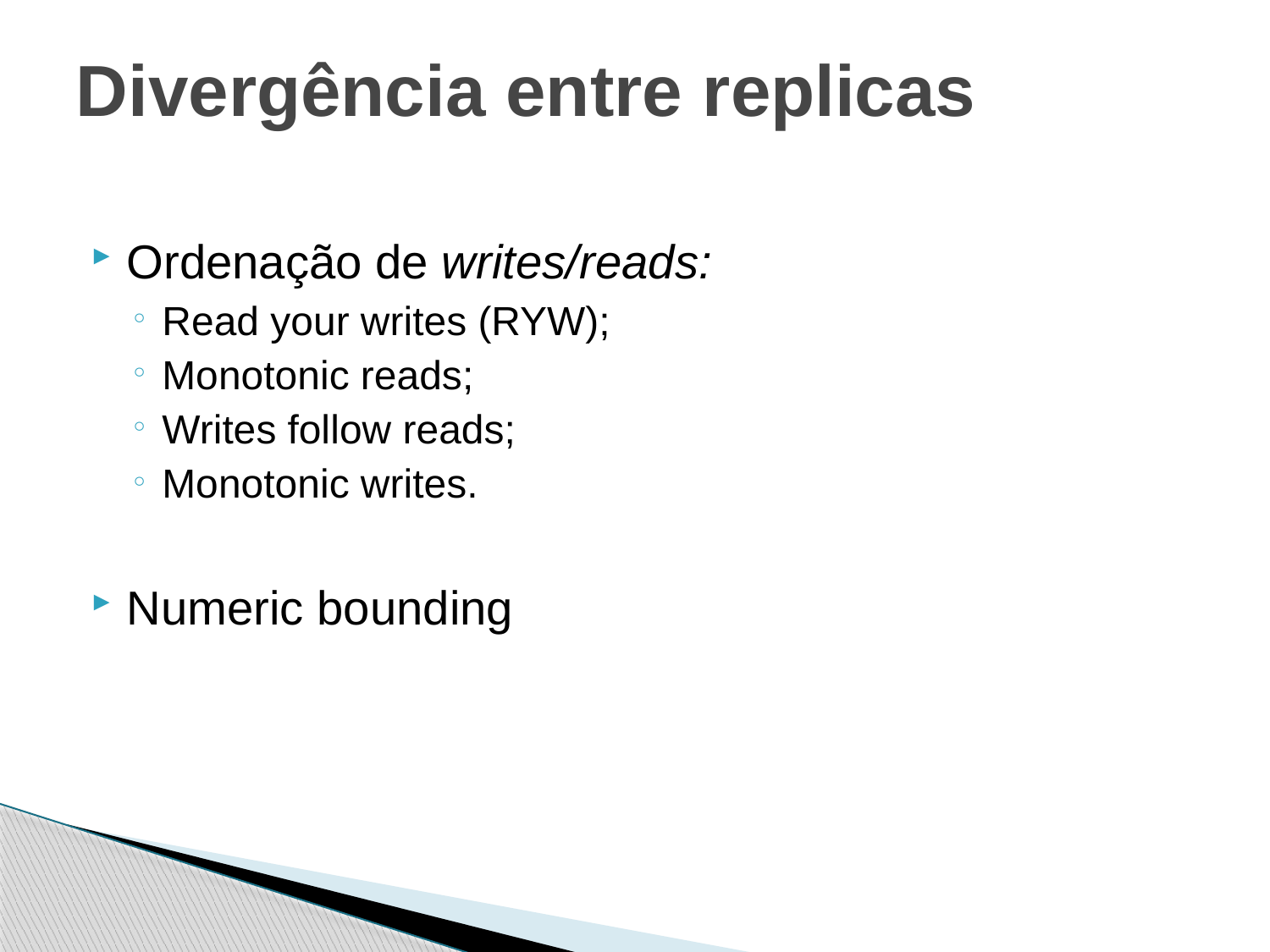

Divergência entre replicas

Ordenação de writes/reads:
Read your writes (RYW);
Monotonic reads;
Writes follow reads;
Monotonic writes.

Numeric bounding